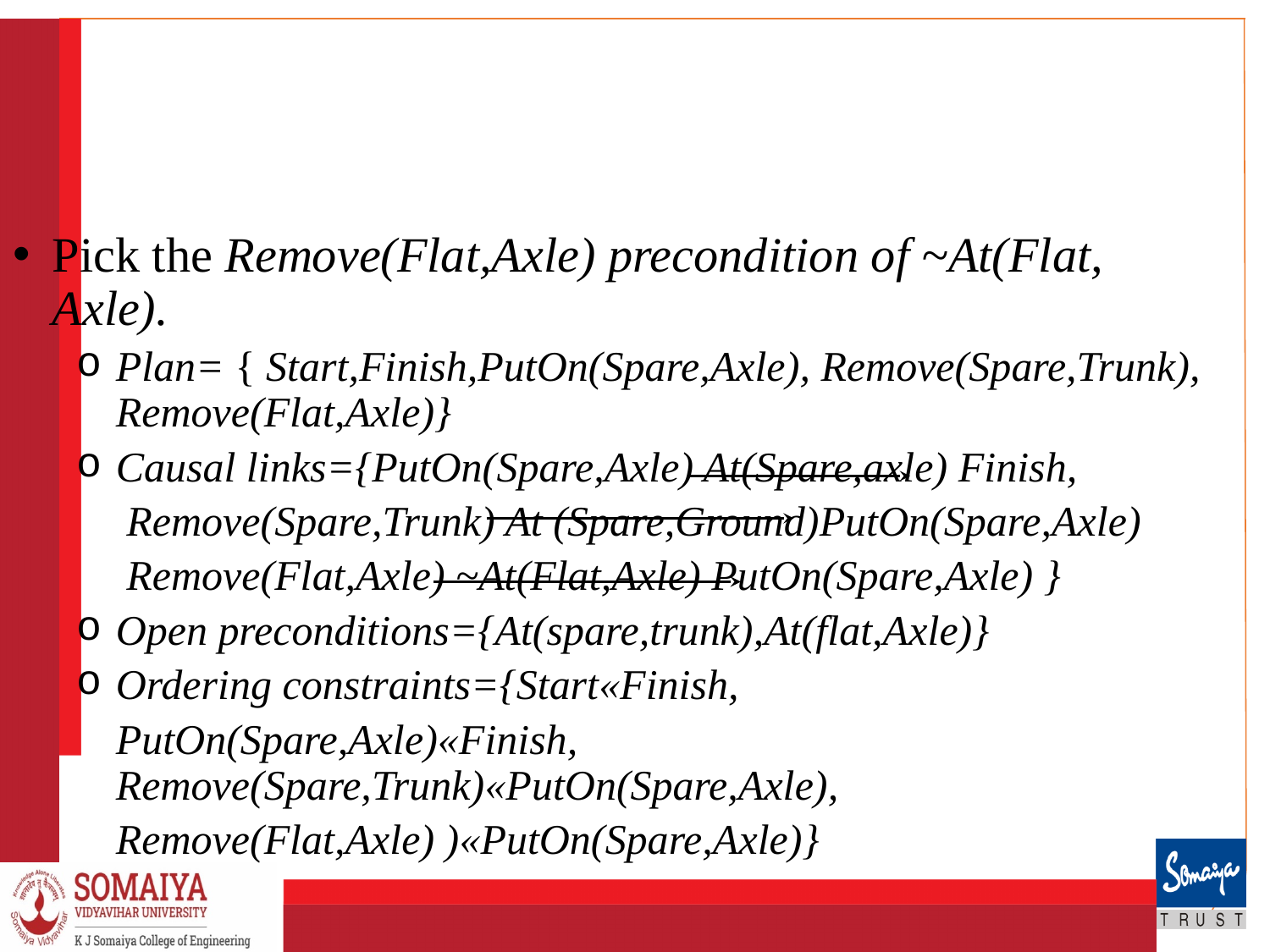

#
Pick the Remove(Flat,Axle) precondition of ~At(Flat, Axle).
Plan= { Start,Finish,PutOn(Spare,Axle), Remove(Spare,Trunk), Remove(Flat,Axle)}
Causal links={PutOn(Spare,Axle) At(Spare,axle) Finish,
	 Remove(Spare,Trunk) At (Spare,Ground)PutOn(Spare,Axle)
 	 Remove(Flat,Axle) ~At(Flat,Axle) PutOn(Spare,Axle) }
Open preconditions={At(spare,trunk),At(flat,Axle)}
Ordering constraints={Start«Finish,
	PutOn(Spare,Axle)«Finish, Remove(Spare,Trunk)«PutOn(Spare,Axle),
	Remove(Flat,Axle) )«PutOn(Spare,Axle)}